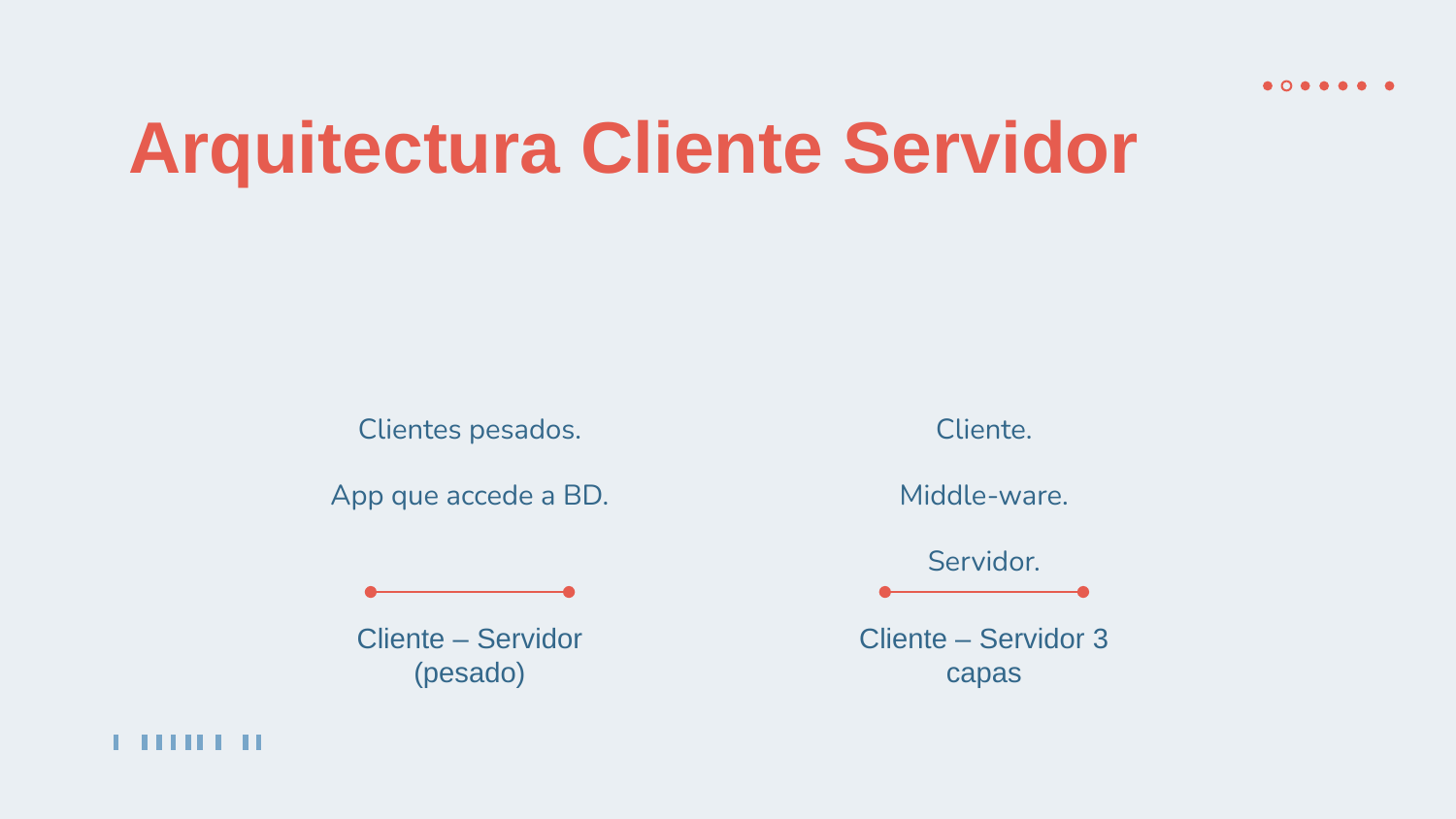

# Arquitectura Cliente Servidor
Clientes pesados.
App que accede a BD.
Cliente.
Middle-ware.
Servidor.
Cliente – Servidor (pesado)
Cliente – Servidor 3 capas